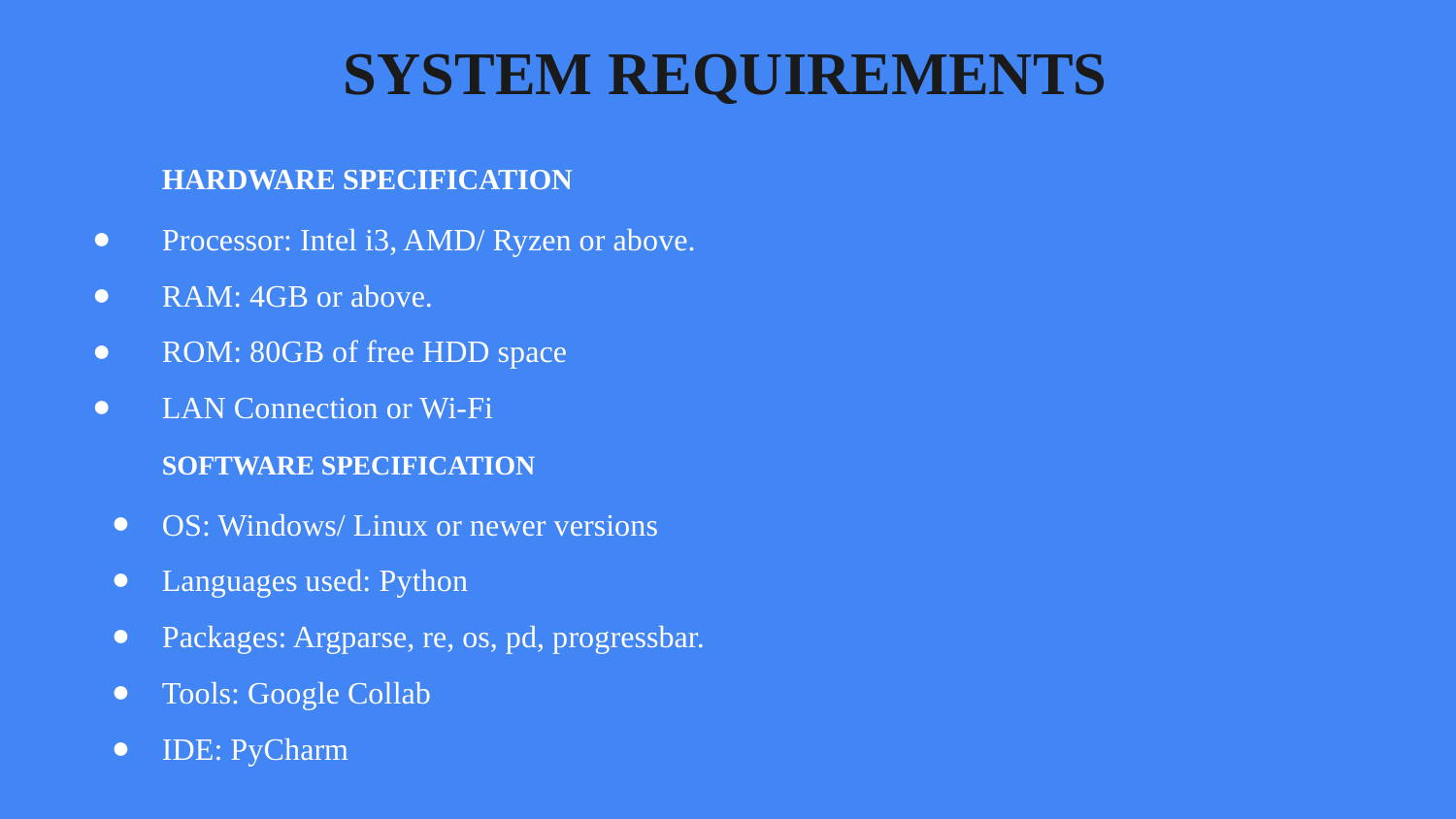

# SYSTEM REQUIREMENTS
HARDWARE SPECIFICATION
Processor: Intel i3, AMD/ Ryzen or above.
RAM: 4GB or above.
ROM: 80GB of free HDD space
LAN Connection or Wi-Fi
SOFTWARE SPECIFICATION
OS: Windows/ Linux or newer versions
Languages used: Python
Packages: Argparse, re, os, pd, progressbar.
Tools: Google Collab
IDE: PyCharm